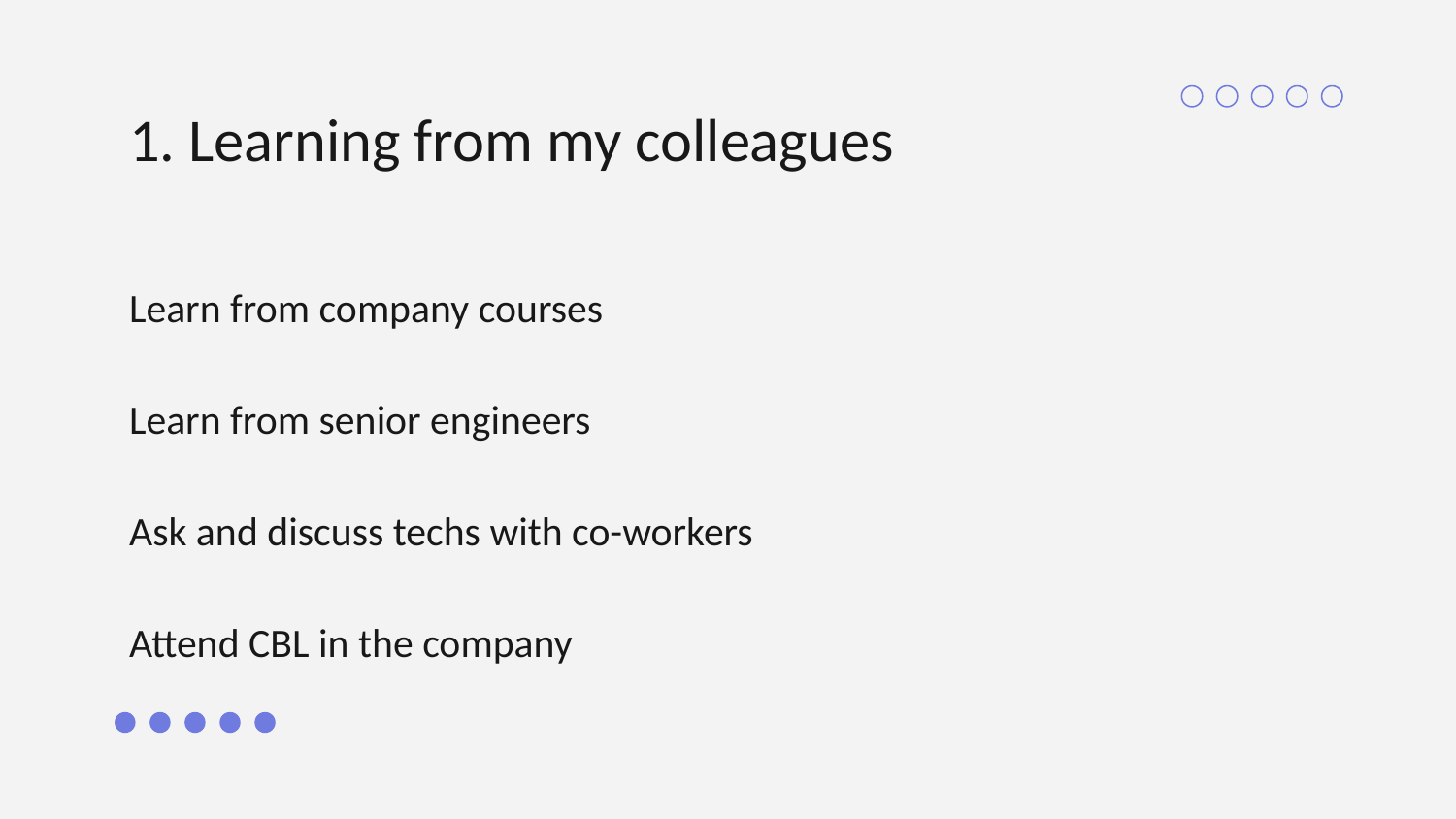

# 1. Learning from my colleagues

Learn from company courses

Learn from senior engineers

Ask and discuss techs with co-workers

Attend CBL in the company